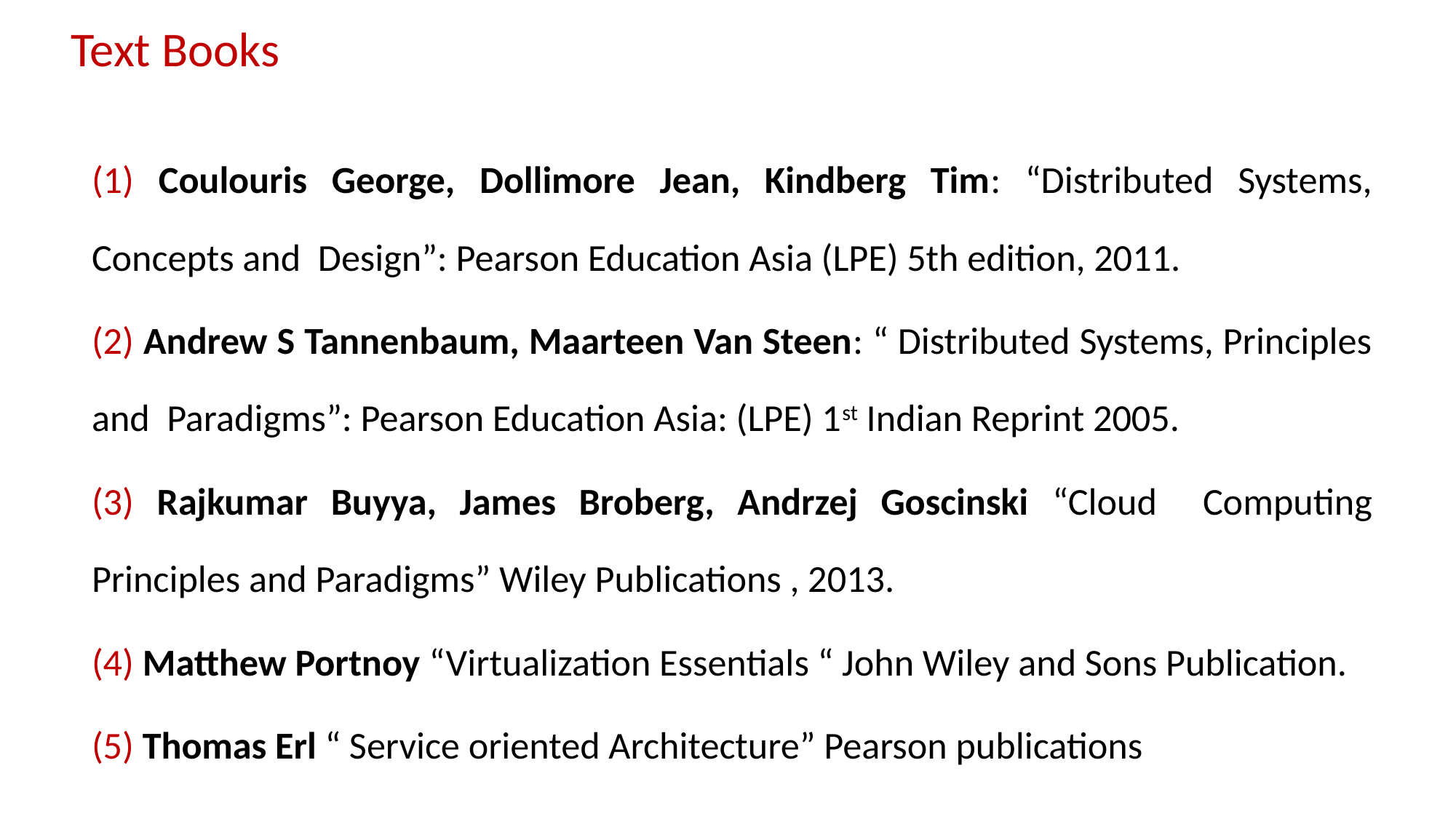

# Text Books

(1) Coulouris George, Dollimore Jean, Kindberg Tim: “Distributed Systems, Concepts and  Design”: Pearson Education Asia (LPE) 5th edition, 2011.
(2) Andrew S Tannenbaum, Maarteen Van Steen: “ Distributed Systems, Principles and  Paradigms”: Pearson Education Asia: (LPE) 1st Indian Reprint 2005.
(3) Rajkumar Buyya, James Broberg, Andrzej Goscinski “Cloud  Computing Principles and Paradigms” Wiley Publications , 2013.
(4) Matthew Portnoy “Virtualization Essentials “ John Wiley and Sons Publication.
(5) Thomas Erl “ Service oriented Architecture” Pearson publications